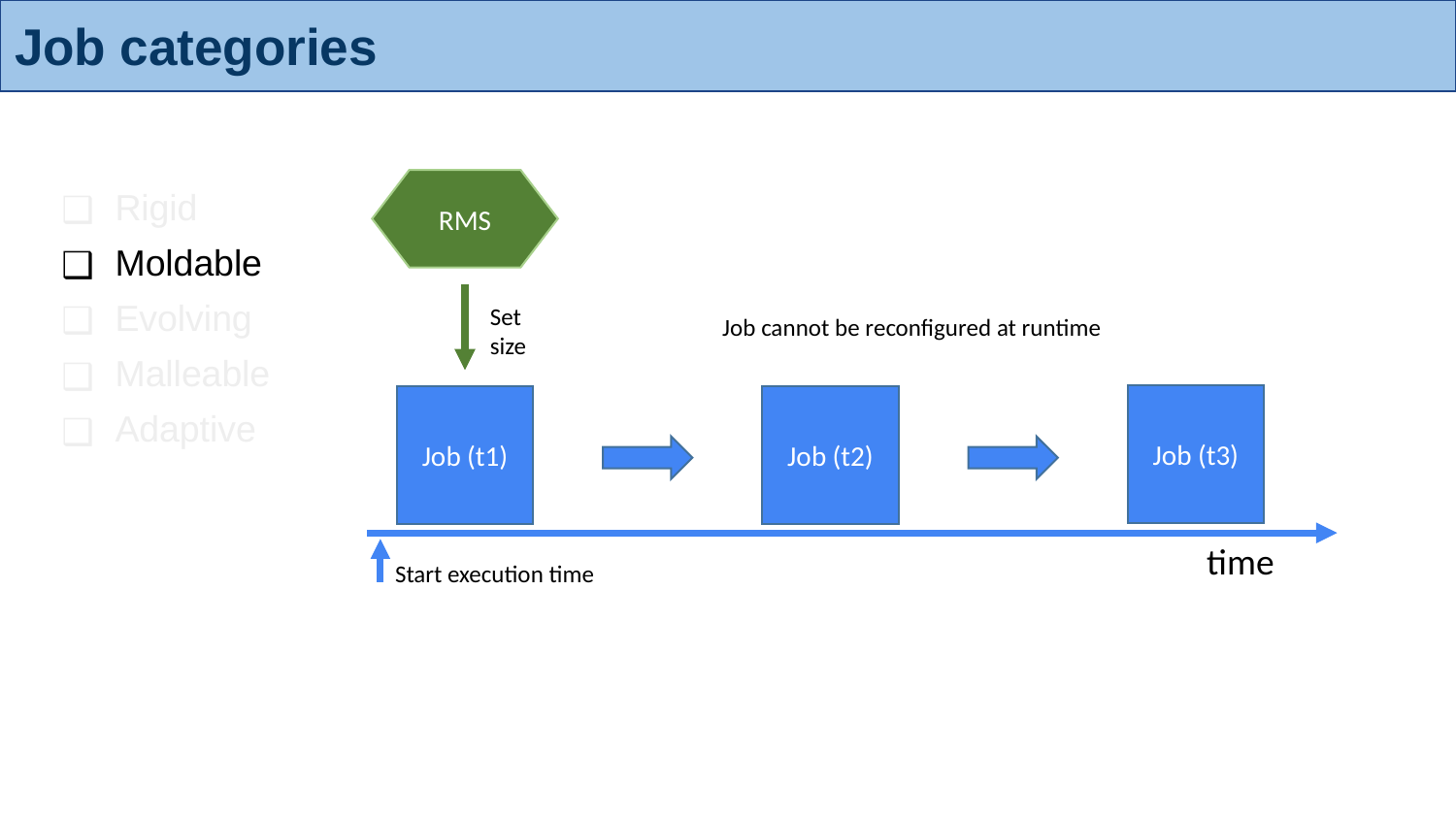

# Job categories
RMS
Rigid
Moldable
Evolving
Malleable
Adaptive

Set
size
Job cannot be reconfigured at runtime
Job (t3)
Job (t2)
Job (t1)

time
Start execution time